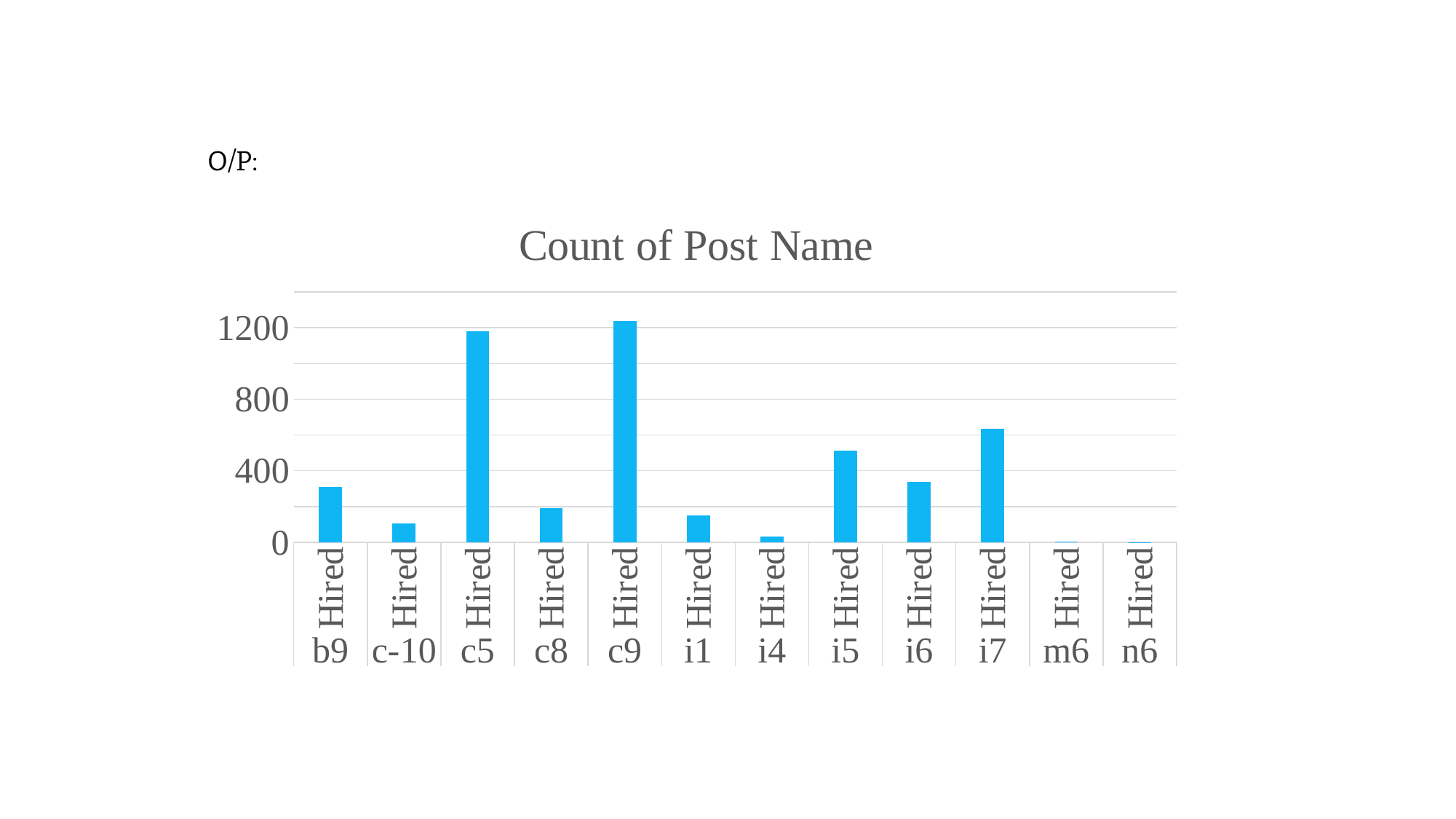

O/P:

### Chart: Count of Post Name

| Category | Total |
|---|---|
| Hired | 308.0 |
| Hired | 105.0 |
| Hired | 1182.0 |
| Hired | 193.0 |
| Hired | 1239.0 |
| Hired | 151.0 |
| Hired | 32.0 |
| Hired | 511.0 |
| Hired | 337.0 |
| Hired | 635.0 |
| Hired | 2.0 |
| Hired | 1.0 |